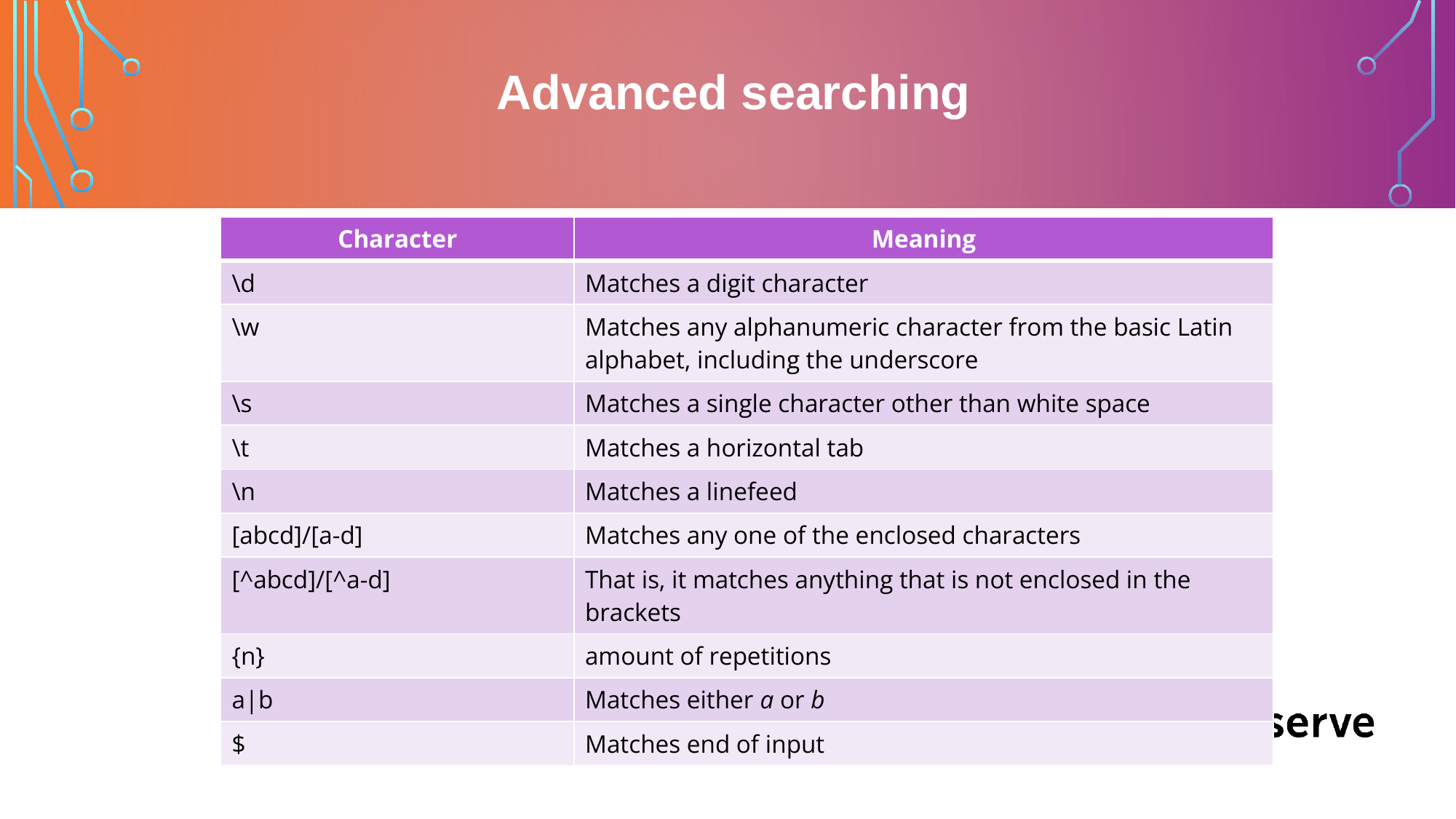

# Advanced searching
| Character | Meaning |
| --- | --- |
| \d | Matches a digit character |
| \w | Matches any alphanumeric character from the basic Latin alphabet, including the underscore |
| \s | Matches a single character other than white space |
| \t | Matches a horizontal tab |
| \n | Matches a linefeed |
| [abcd]/[a-d] | Matches any one of the enclosed characters |
| [^abcd]/[^a-d] | That is, it matches anything that is not enclosed in the brackets |
| {n} | amount of repetitions |
| a|b | Matches either a or b |
| $ | Matches end of input |